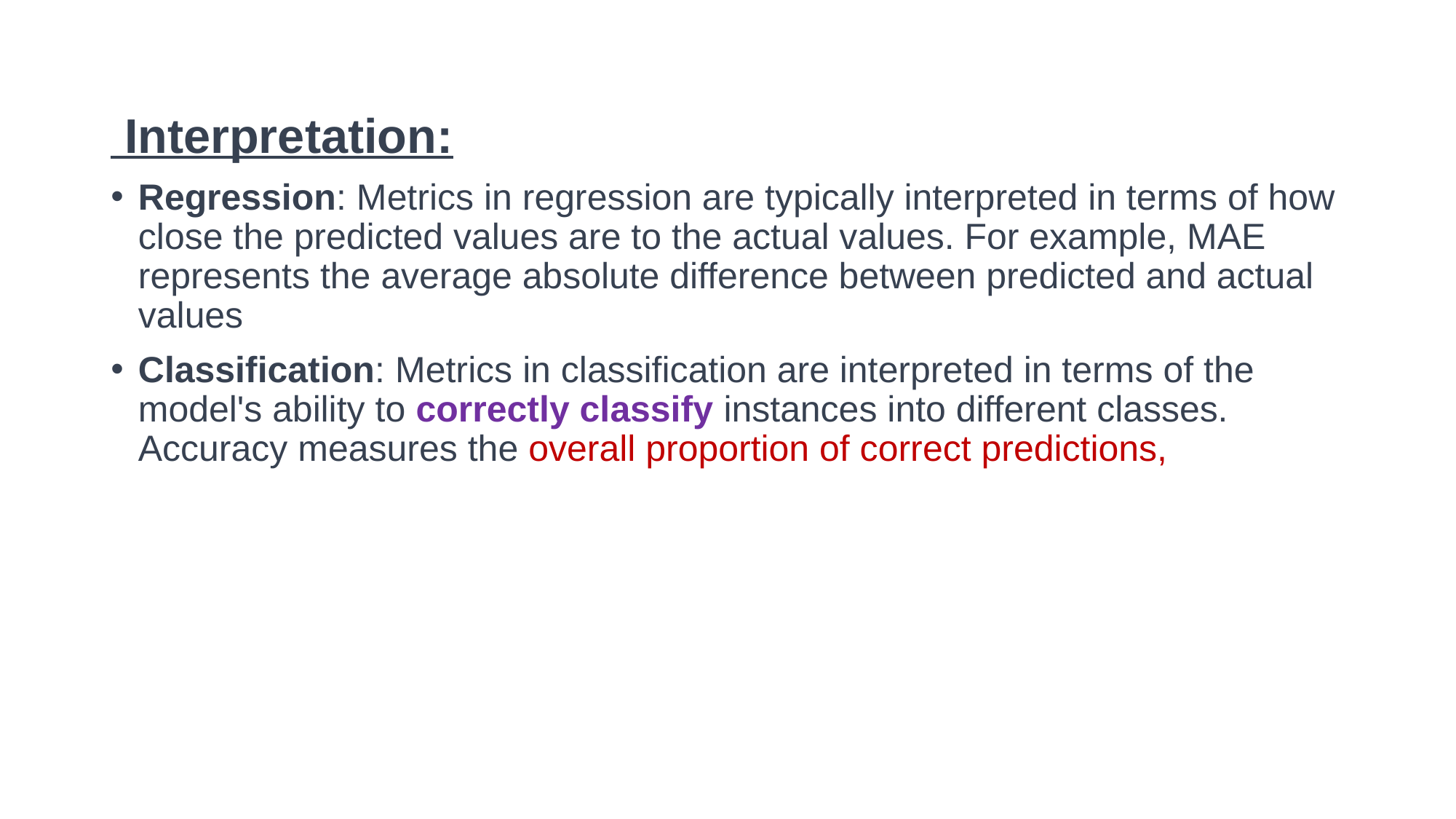

Interpretation:
Regression: Metrics in regression are typically interpreted in terms of how close the predicted values are to the actual values. For example, MAE represents the average absolute difference between predicted and actual values
Classification: Metrics in classification are interpreted in terms of the model's ability to correctly classify instances into different classes. Accuracy measures the overall proportion of correct predictions,